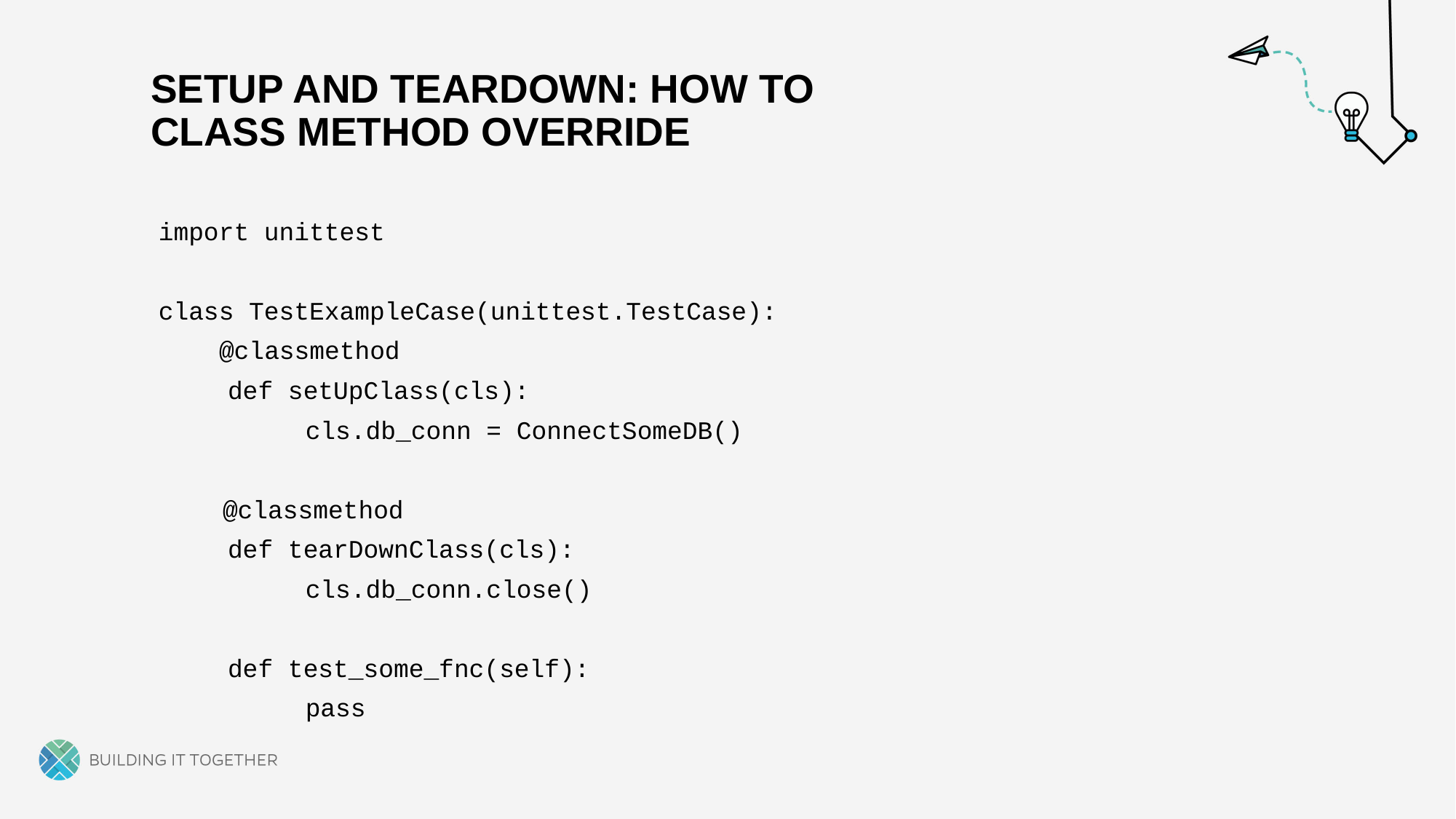

# Setup and teardown: how to class method override

import unittest

class TestExampleCase(unittest.TestCase):
    @classmethod
def setUpClass(cls):
cls.db_conn = ConnectSomeDB()

 @classmethod
def tearDownClass(cls):
cls.db_conn.close()

def test_some_fnc(self):
pass